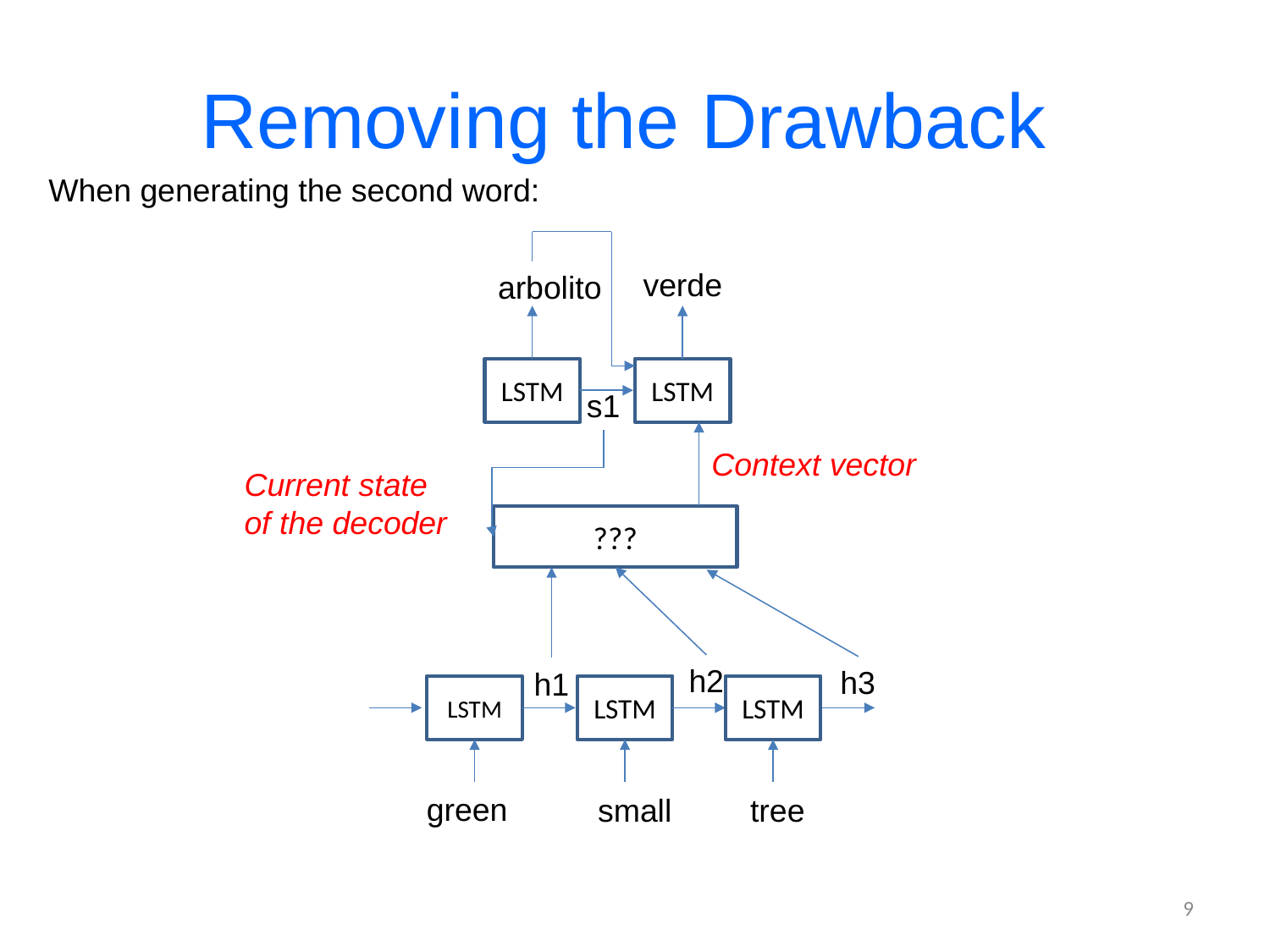

# Removing the Drawback
When generating the second word:
verde
arbolito
LSTM
LSTM
s1
Context vector
Current state of the decoder
???
h2
h3
h1
LSTM
LSTM
LSTM
green
small
tree
9